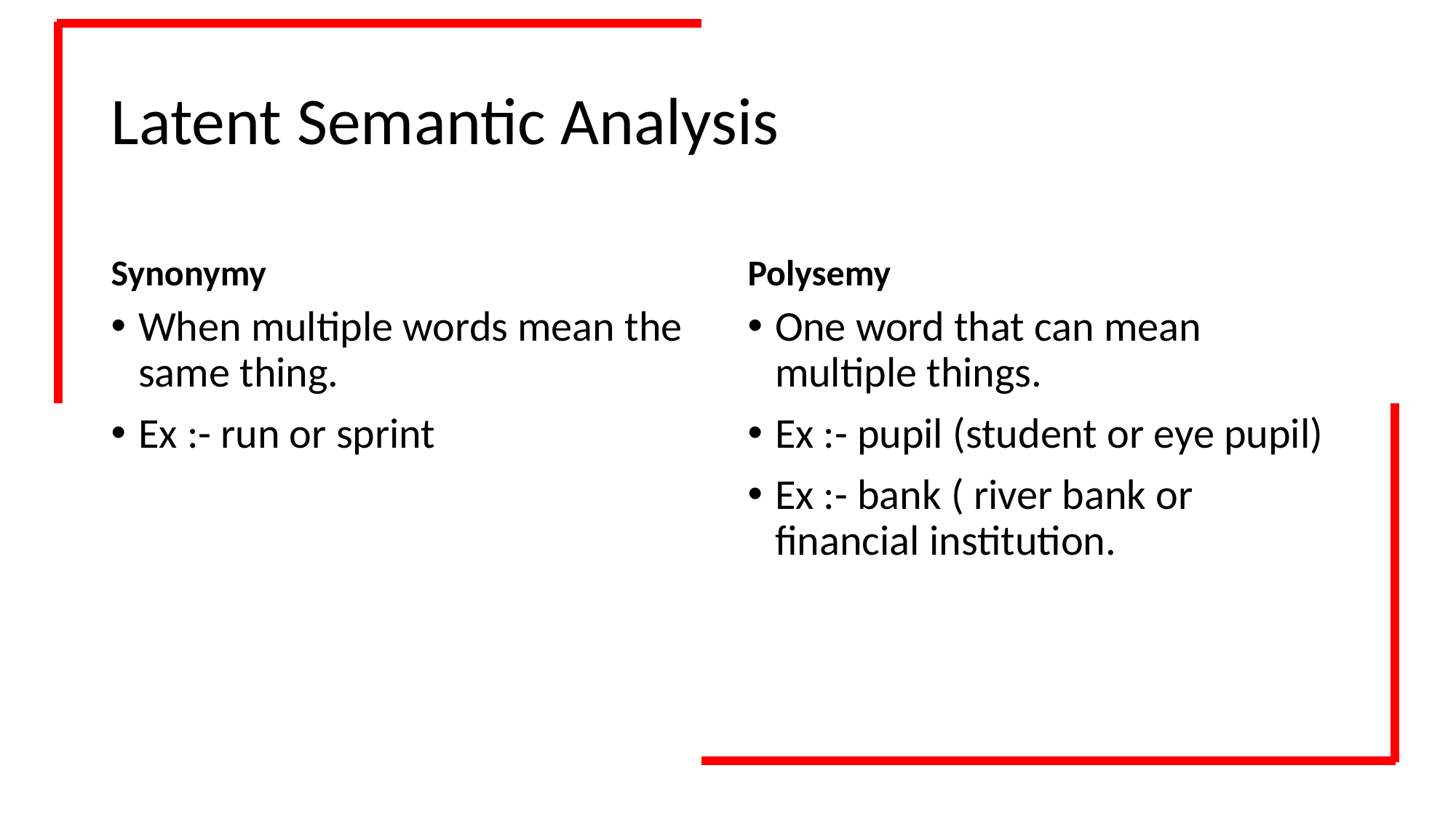

# Latent Semantic Analysis
Synonymy
Polysemy
When multiple words mean the same thing.
Ex :- run or sprint
One word that can mean multiple things.
Ex :- pupil (student or eye pupil)
Ex :- bank ( river bank or financial institution.